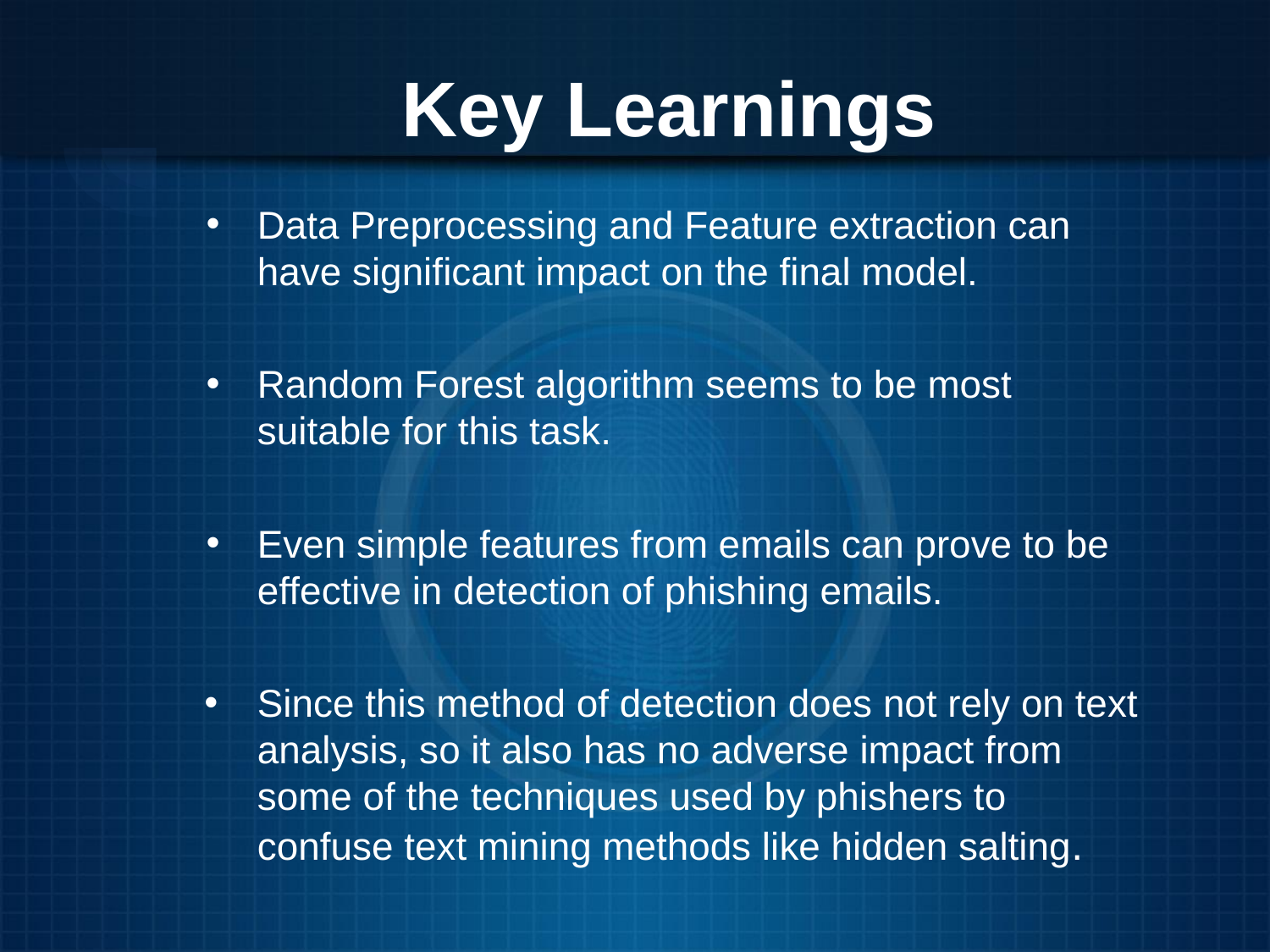

# Key Learnings
Data Preprocessing and Feature extraction can have significant impact on the final model.

Random Forest algorithm seems to be most suitable for this task.

Even simple features from emails can prove to be effective in detection of phishing emails.

Since this method of detection does not rely on text analysis, so it also has no adverse impact from some of the techniques used by phishers to confuse text mining methods like hidden salting.